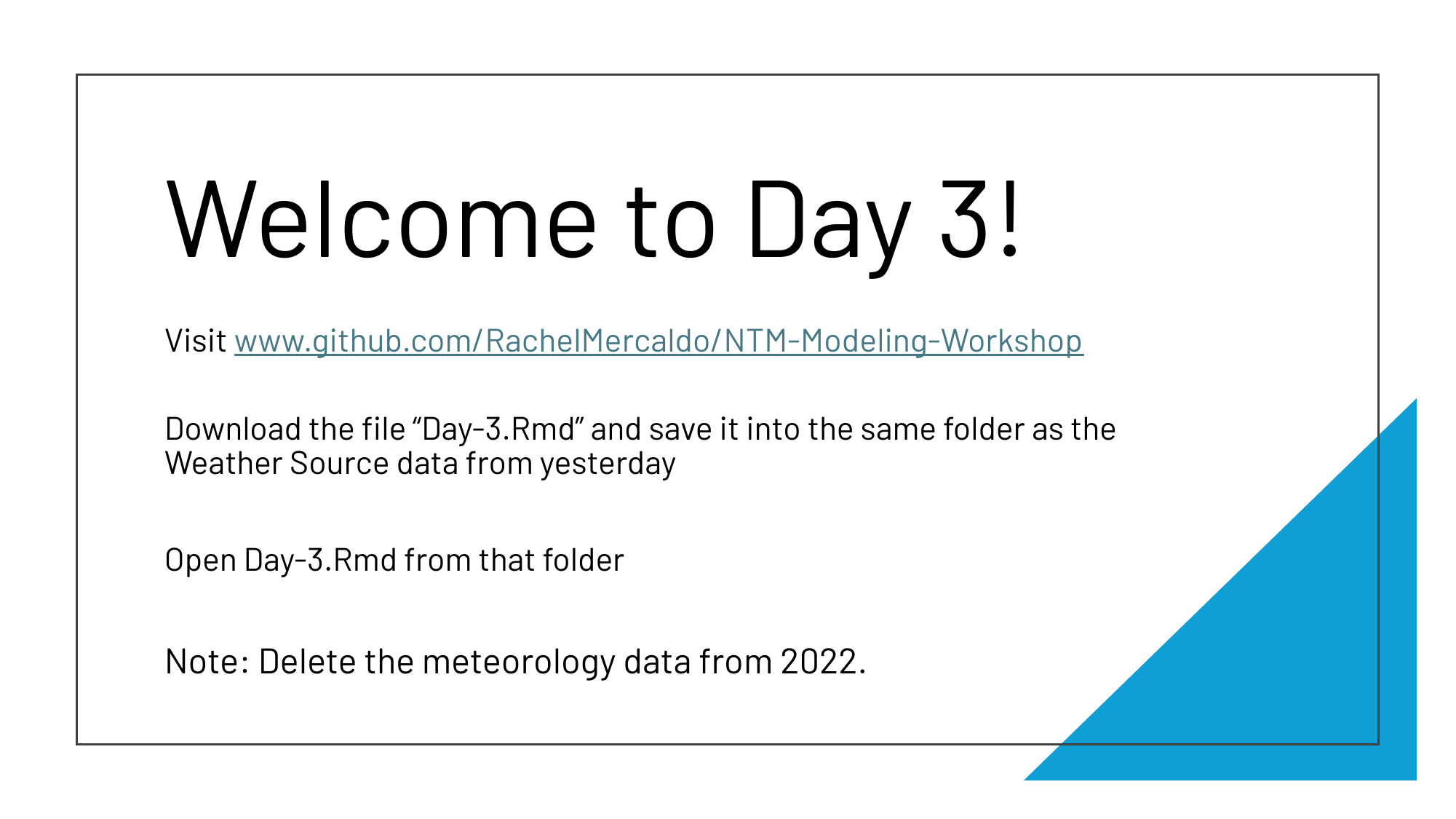

# Welcome to Day 3!
Visit www.github.com/RachelMercaldo/NTM-Modeling-Workshop

Download the file “Day-3.Rmd” and save it into the same folder as the
Weather Source data from yesterday

Open Day-3.Rmd from that folder

Note: Delete the meteorology data from 2022.